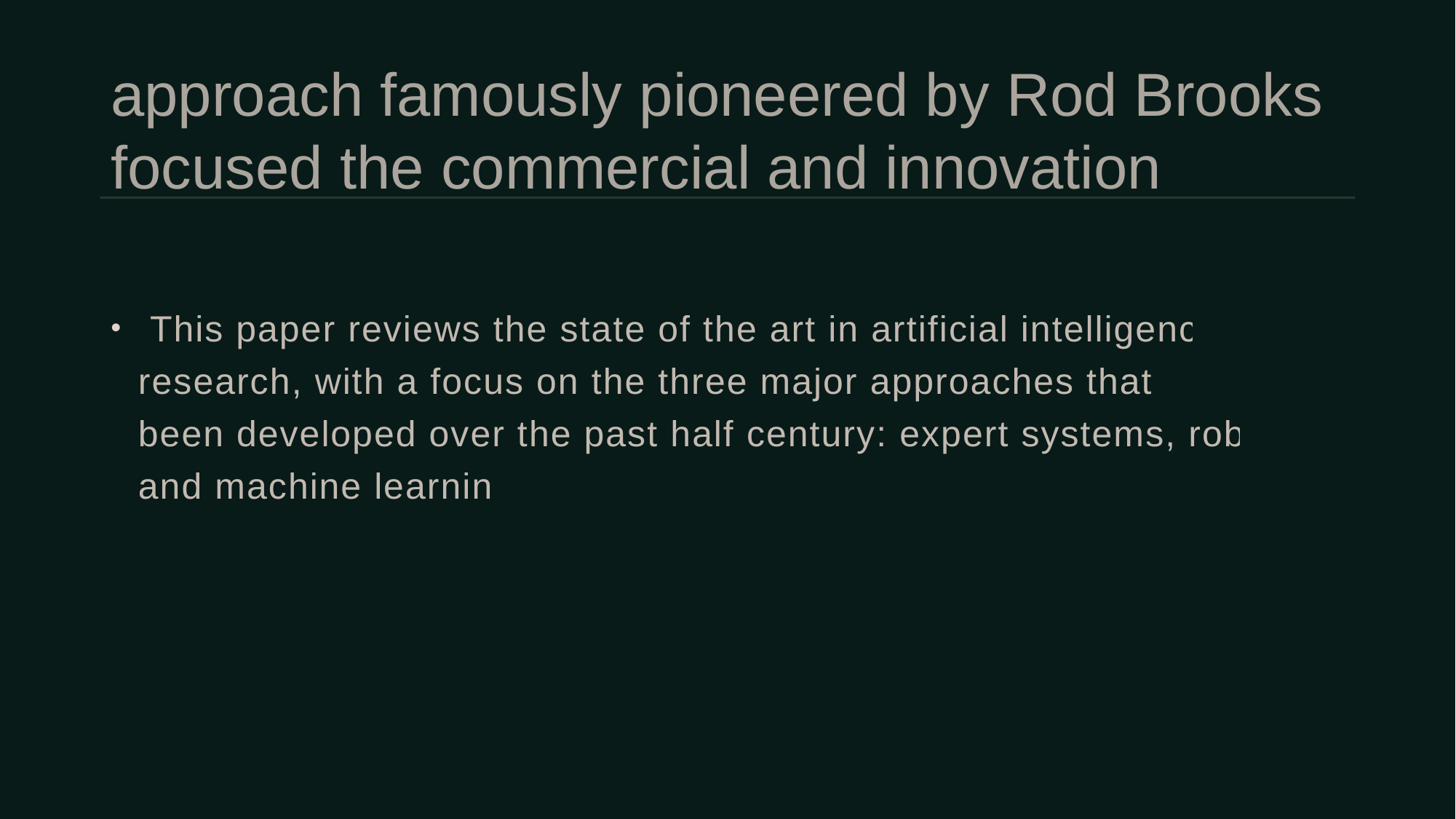

# approach famously pioneered by Rod Brooks  focused the commercial and innovation
 This paper reviews the state of the art in artificial intelligence (AI) research, with a focus on the three major approaches that have been developed over the past half century: expert systems, robotics, and machine learning.